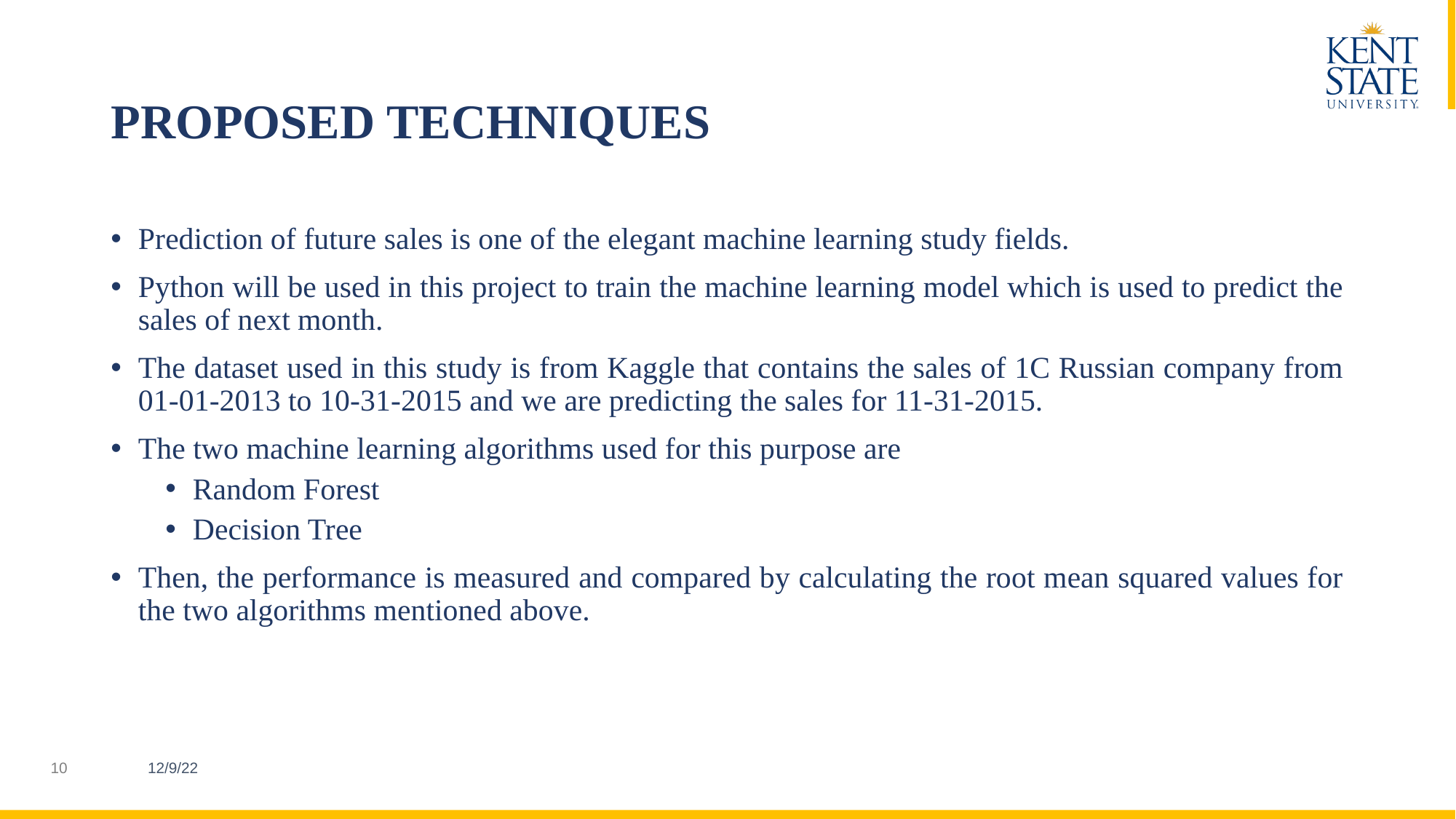

# PROPOSED TECHNIQUES
Prediction of future sales is one of the elegant machine learning study fields.
Python will be used in this project to train the machine learning model which is used to predict the sales of next month.
The dataset used in this study is from Kaggle that contains the sales of 1C Russian company from 01-01-2013 to 10-31-2015 and we are predicting the sales for 11-31-2015.
The two machine learning algorithms used for this purpose are
Random Forest
Decision Tree
Then, the performance is measured and compared by calculating the root mean squared values for the two algorithms mentioned above.
12/9/22